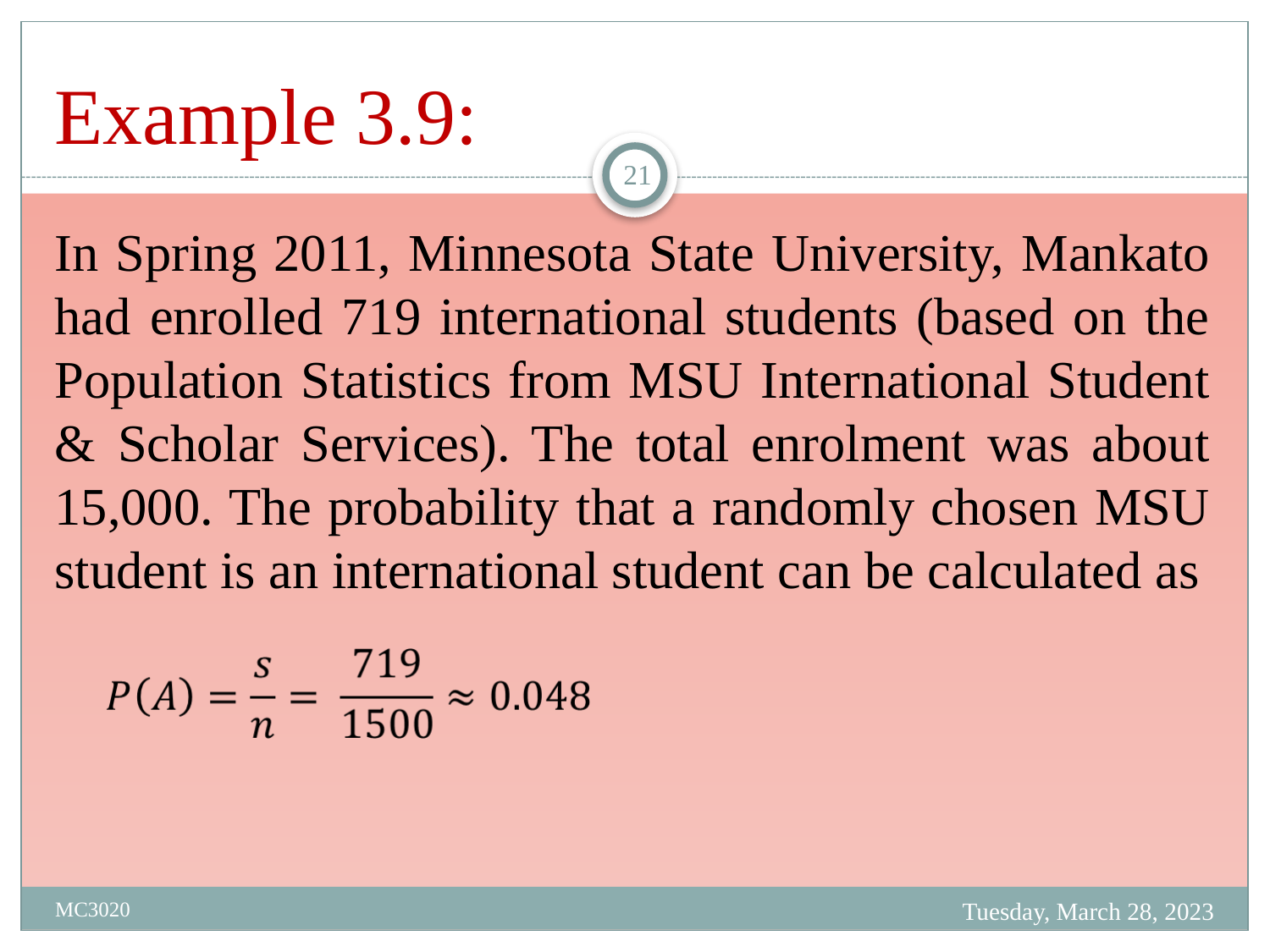

# Example 3.9:
21
In Spring 2011, Minnesota State University, Mankato had enrolled 719 international students (based on the Population Statistics from MSU International Student & Scholar Services). The total enrolment was about 15,000. The probability that a randomly chosen MSU student is an international student can be calculated as

Tuesday, March 28, 2023
MC3020